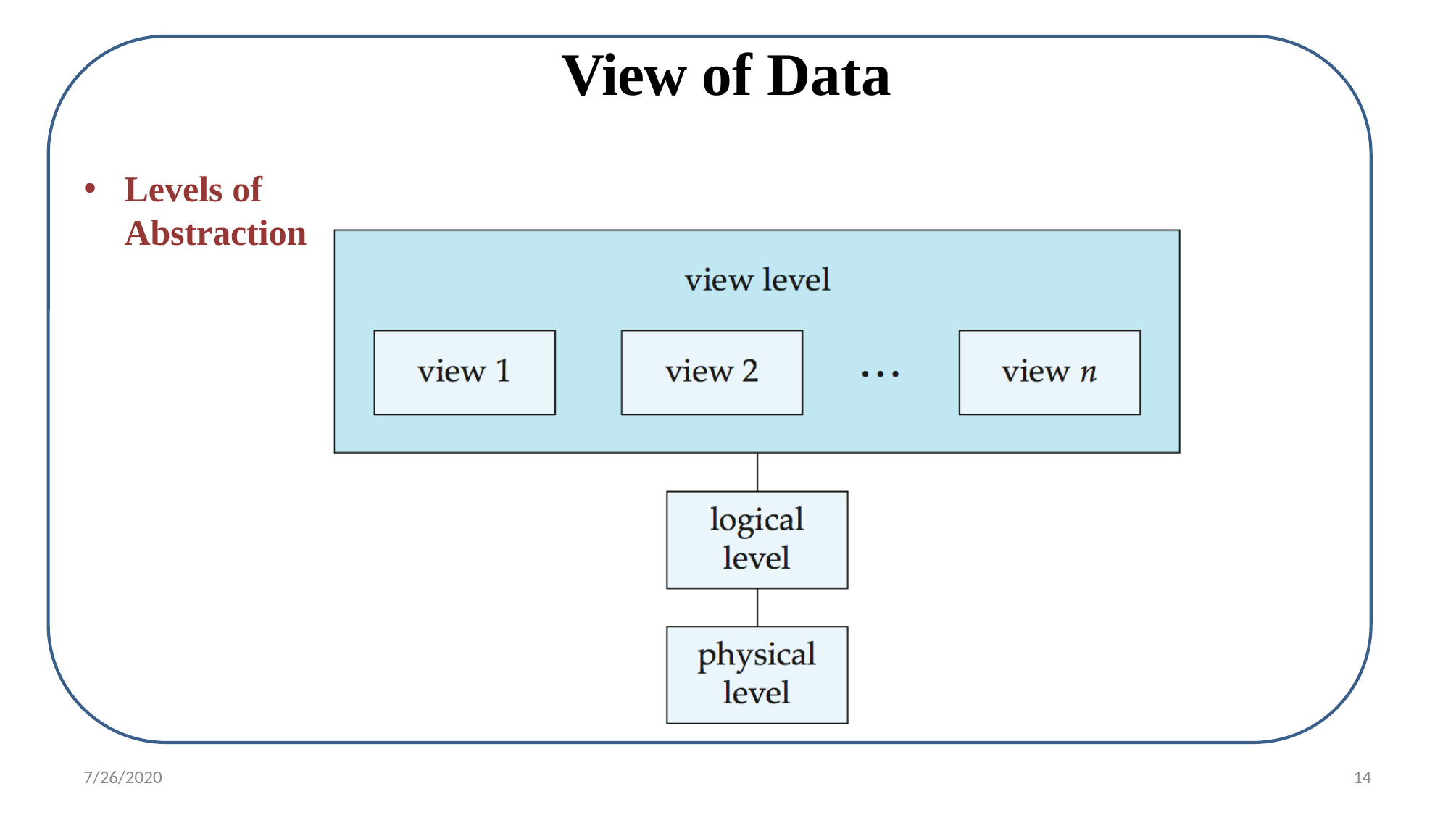

# View of Data

Levels of Abstraction

7/26/2020
14